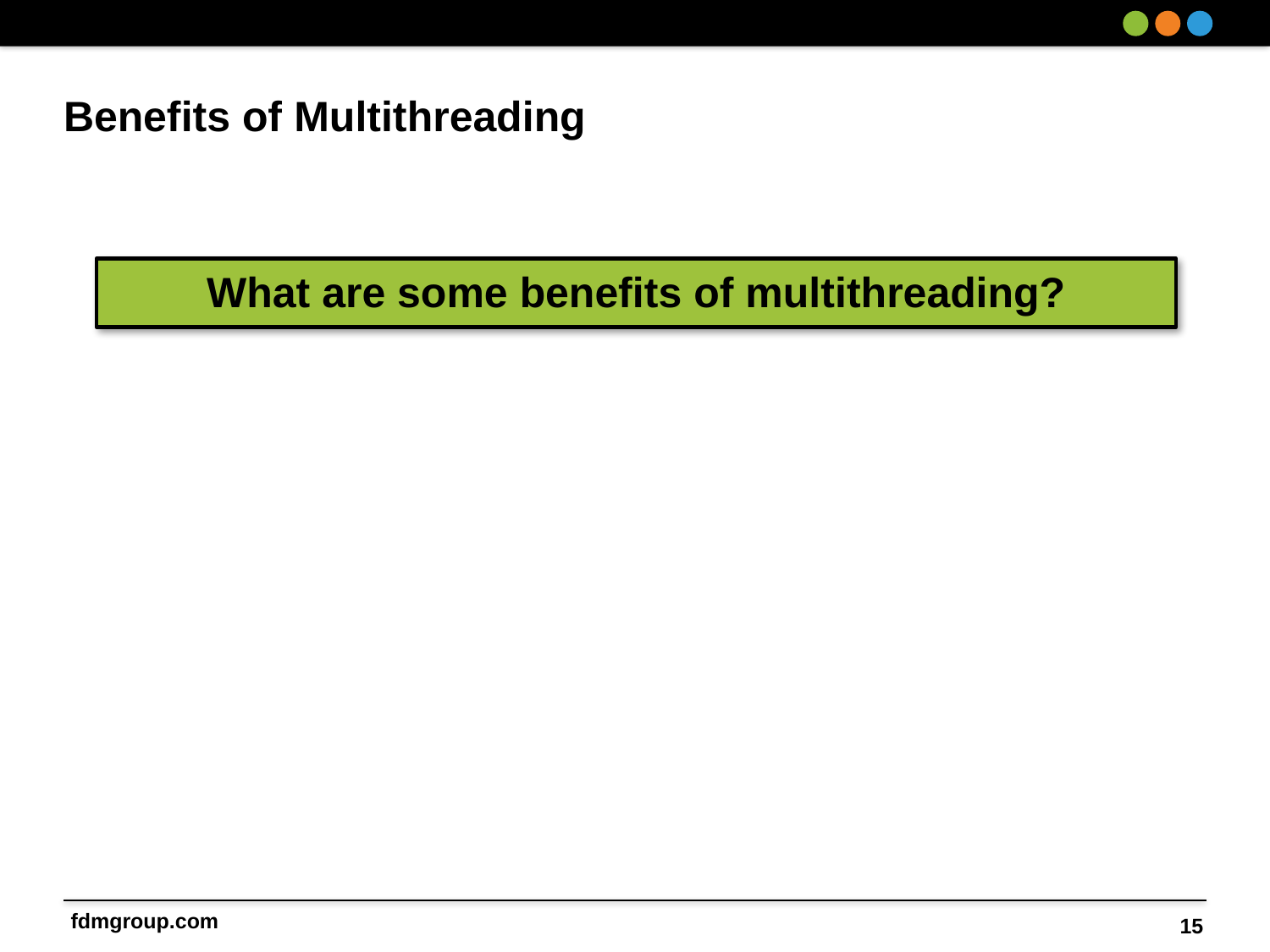

# Benefits of Multithreading
What are some benefits of multithreading?
15